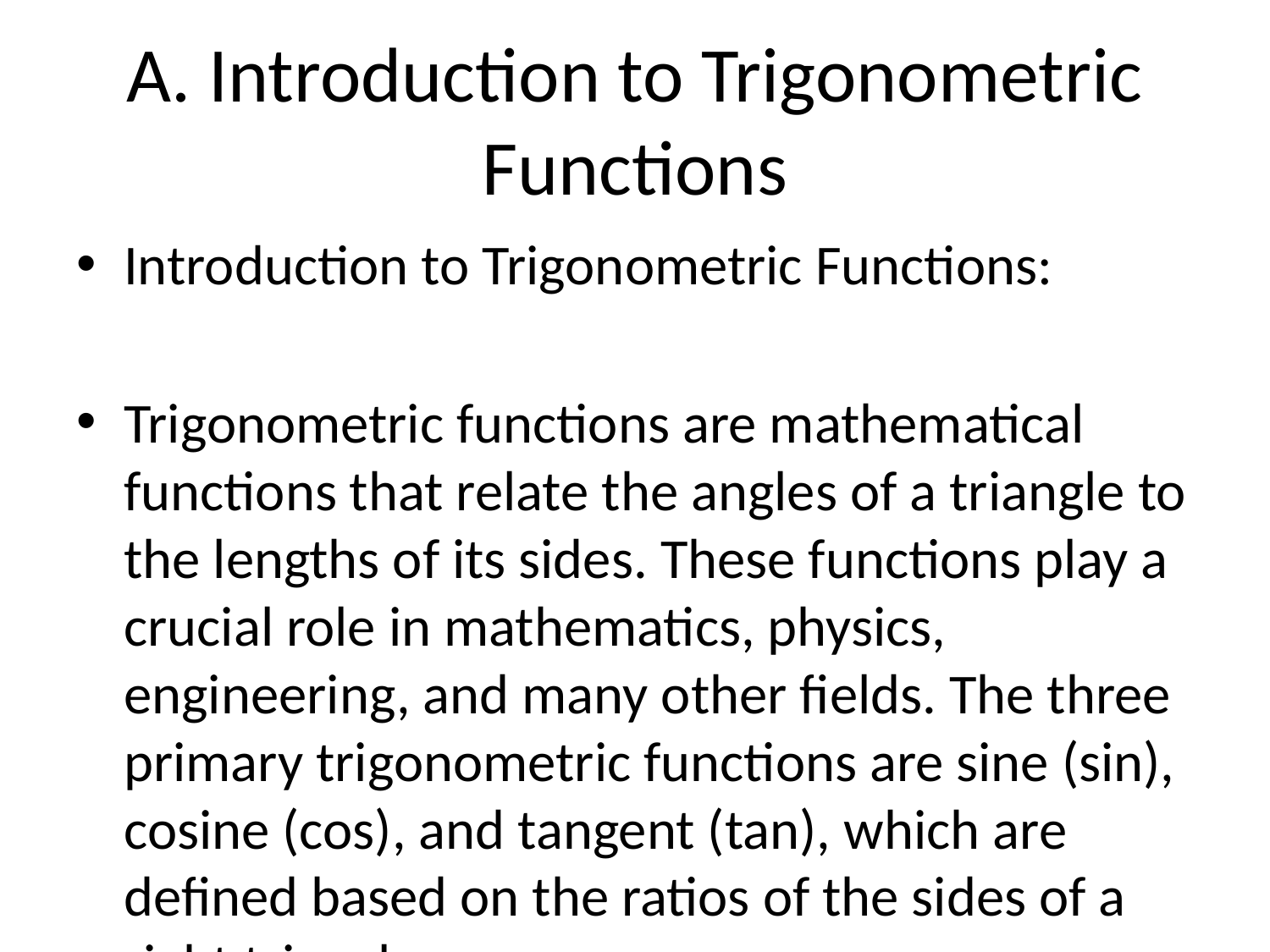

# A. Introduction to Trigonometric Functions
Introduction to Trigonometric Functions:

Trigonometric functions are mathematical functions that relate the angles of a triangle to the lengths of its sides. These functions play a crucial role in mathematics, physics, engineering, and many other fields. The three primary trigonometric functions are sine (sin), cosine (cos), and tangent (tan), which are defined based on the ratios of the sides of a right triangle.

1. Sine Function (sin θ): The sine of an angle in a right triangle is defined as the ratio of the length of the side opposite the angle to the length of the hypotenuse. In terms of the sides of a right triangle with angle θ, sin θ = opposite/hypotenuse.